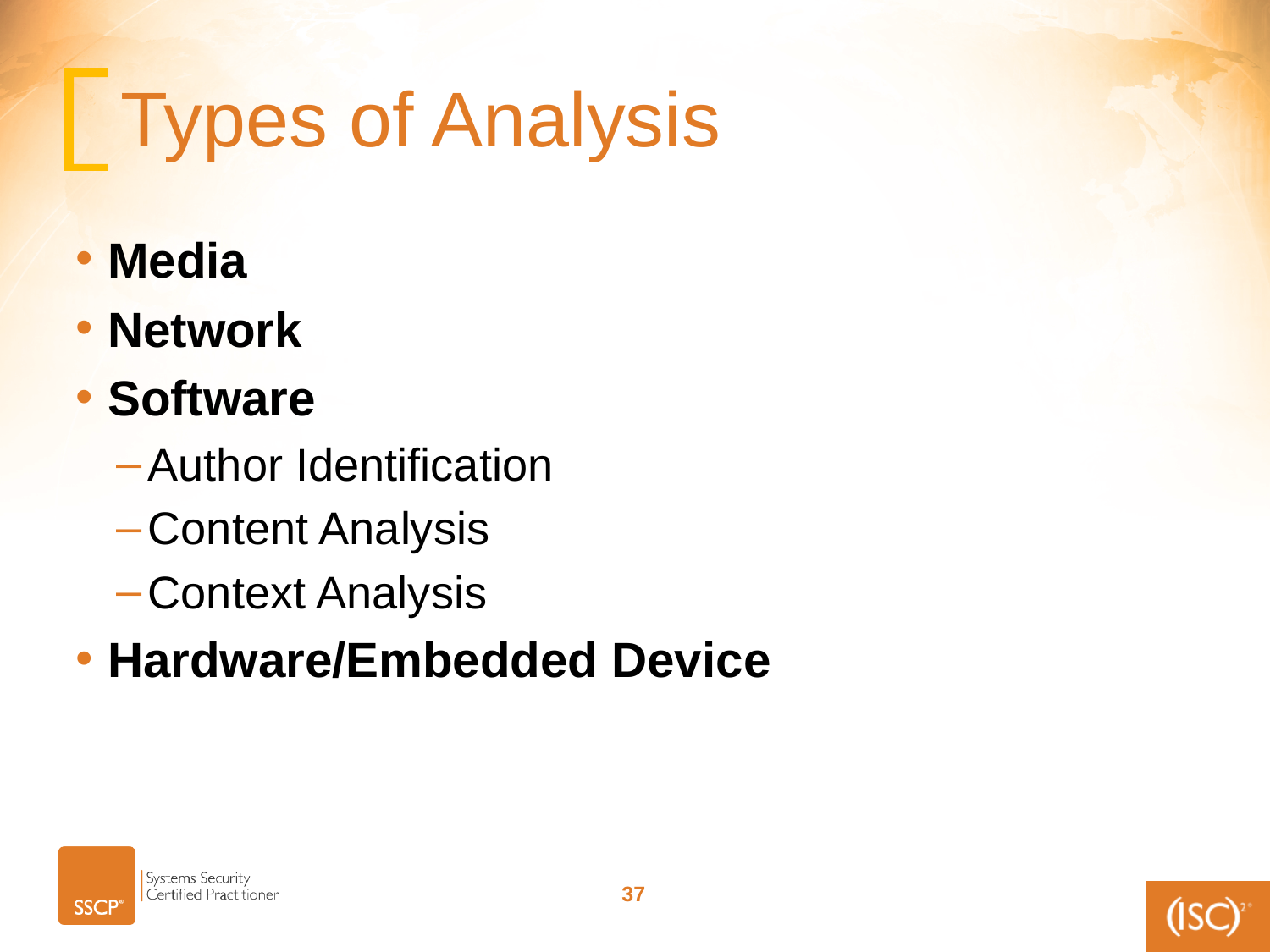

# Types of Analysis
Media
Network
Software
Author Identification
Content Analysis
Context Analysis
Hardware/Embedded Device